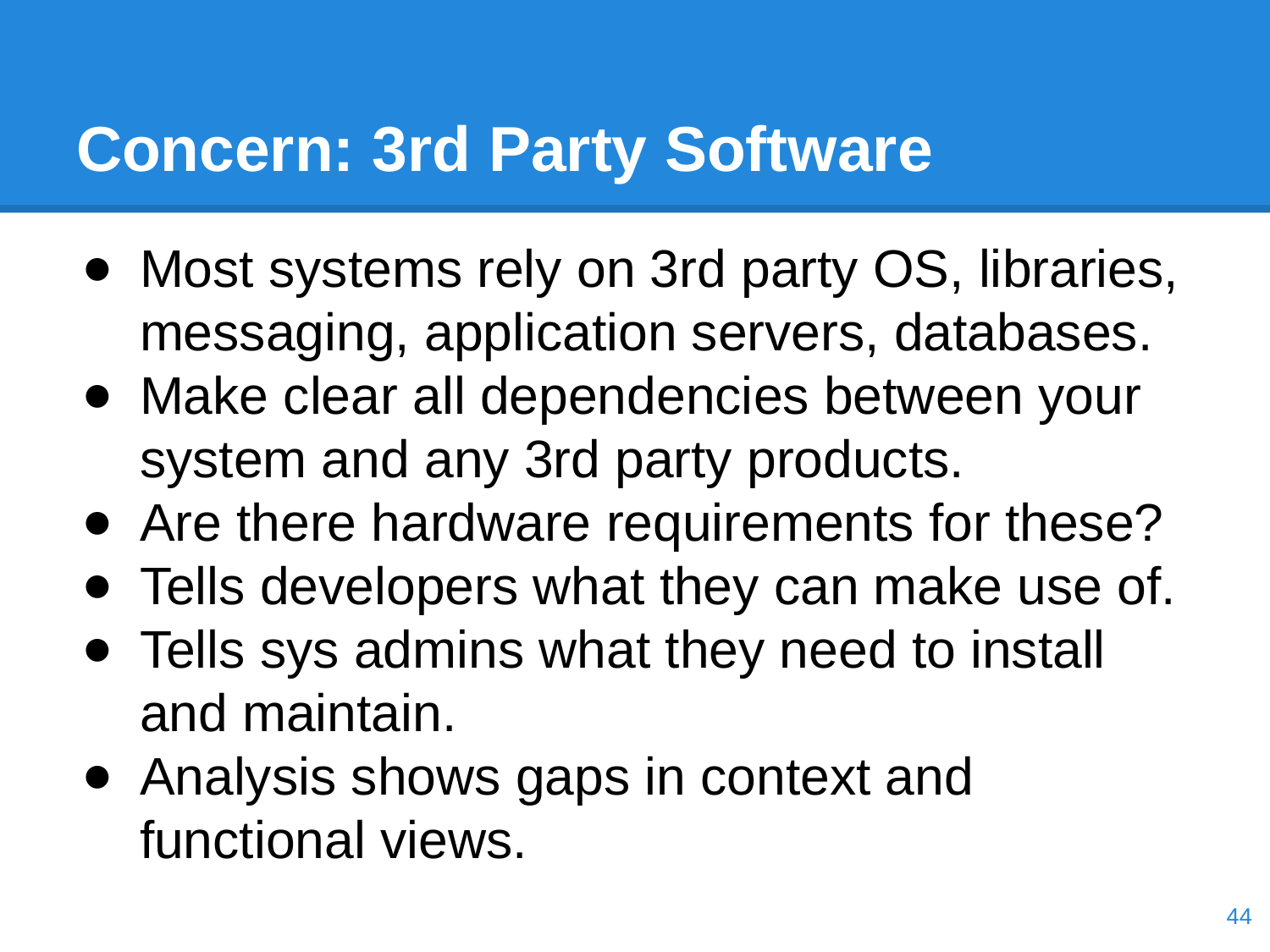

# Concern: 3rd Party Software
Most systems rely on 3rd party OS, libraries, messaging, application servers, databases.
Make clear all dependencies between your system and any 3rd party products.
Are there hardware requirements for these?
Tells developers what they can make use of.
Tells sys admins what they need to install and maintain.
Analysis shows gaps in context and functional views.
44